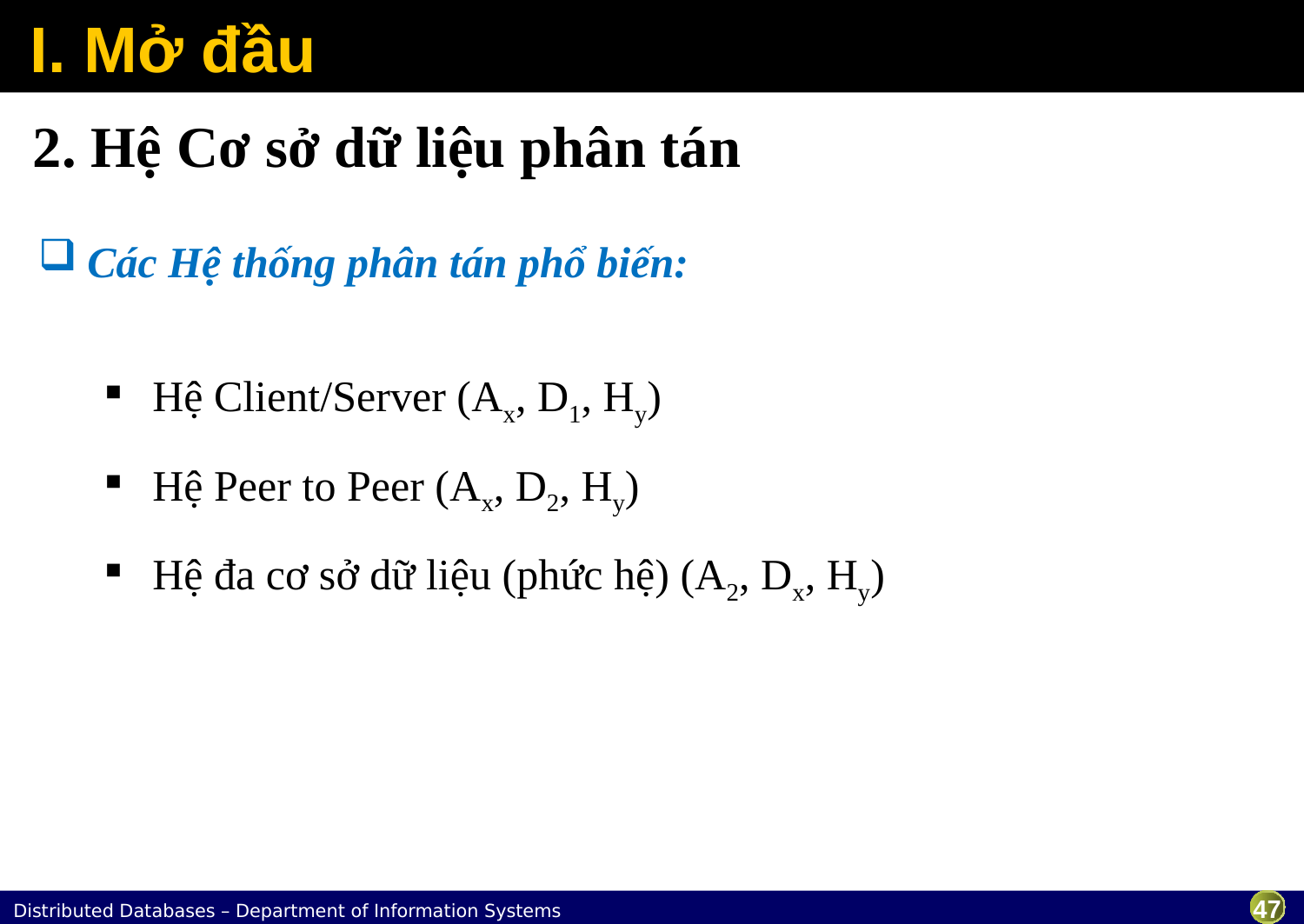

# I. Mở đầu
2. Hệ Cơ sở dữ liệu phân tán
Các Hệ thống phân tán phổ biến:

Hệ Client/Server (Ax, D1, Hy)
Hệ Peer to Peer (Ax, D2, Hy)
Hệ đa cơ sở dữ liệu (phức hệ) (A2, Dx, Hy)

File 1
File 2
program 3
File 3